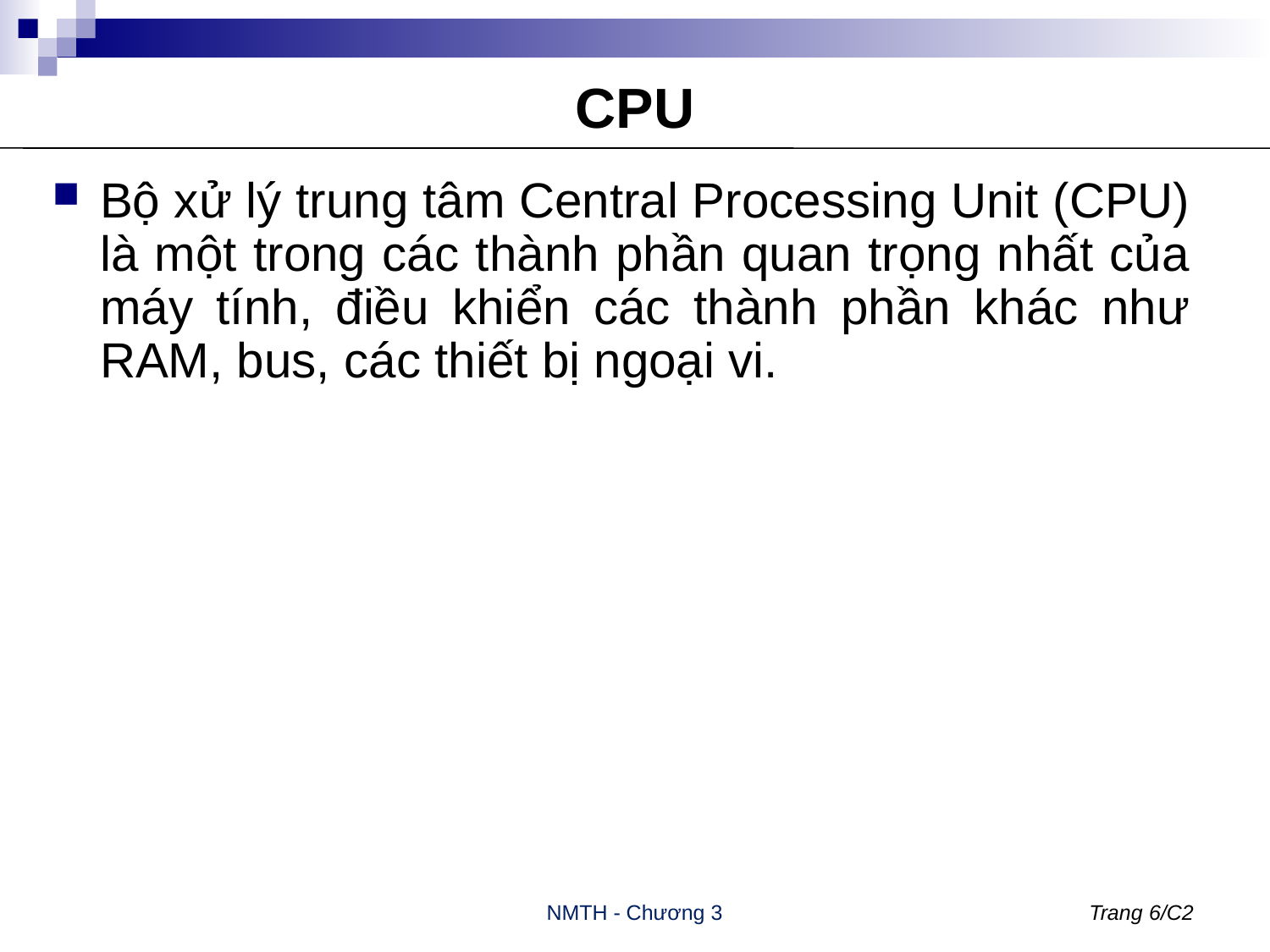

# CPU
Bộ xử lý trung tâm Central Processing Unit (CPU) là một trong các thành phần quan trọng nhất của máy tính, điều khiển các thành phần khác như RAM, bus, các thiết bị ngoại vi.
NMTH - Chương 3
Trang 6/C2